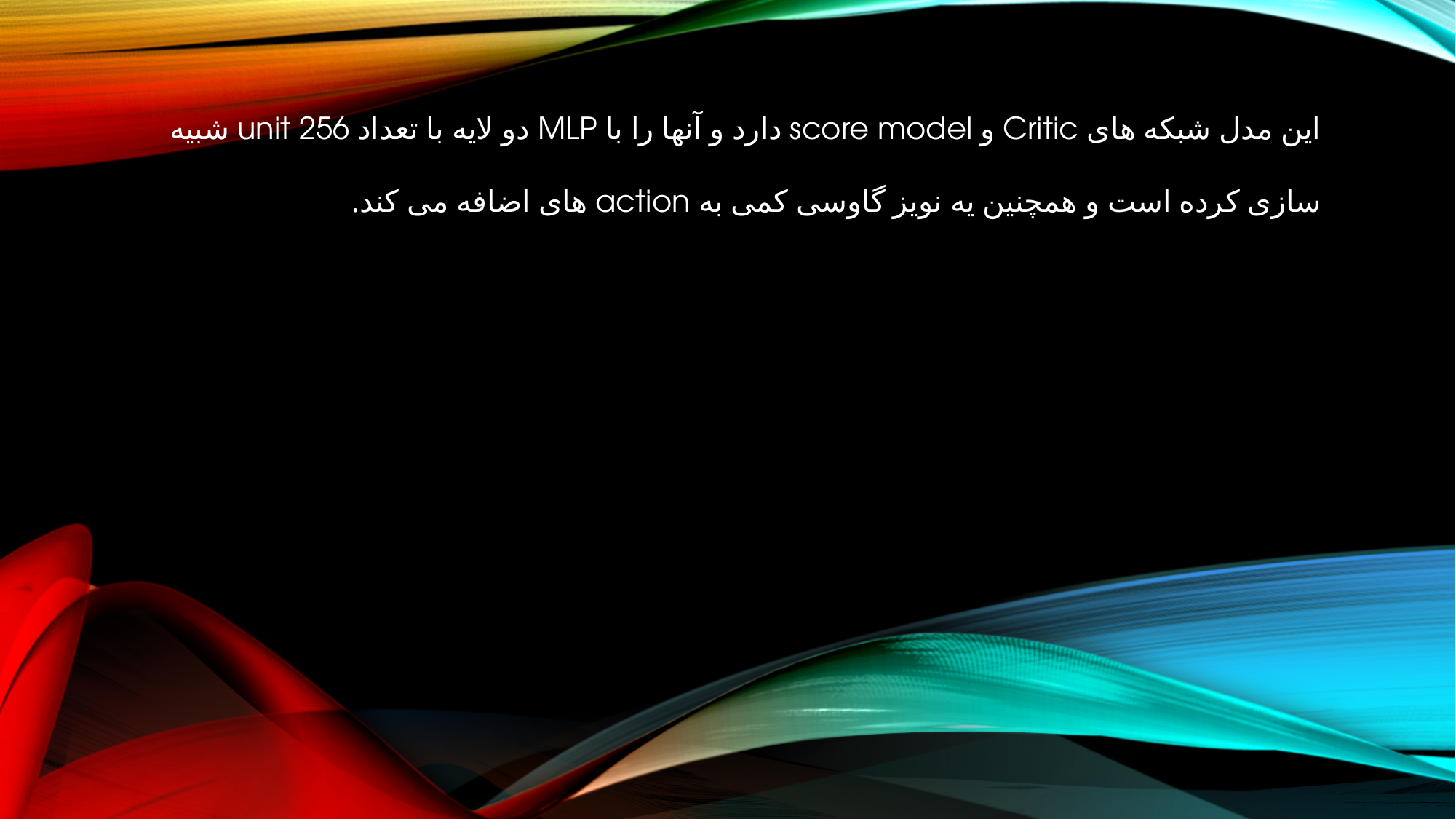

این مدل شبکه های Critic و score model دارد و آنها را با MLP دو لایه با تعداد unit 256 شبیه سازی کرده است و همچنین یه نویز گاوسی کمی به action های اضافه می کند.